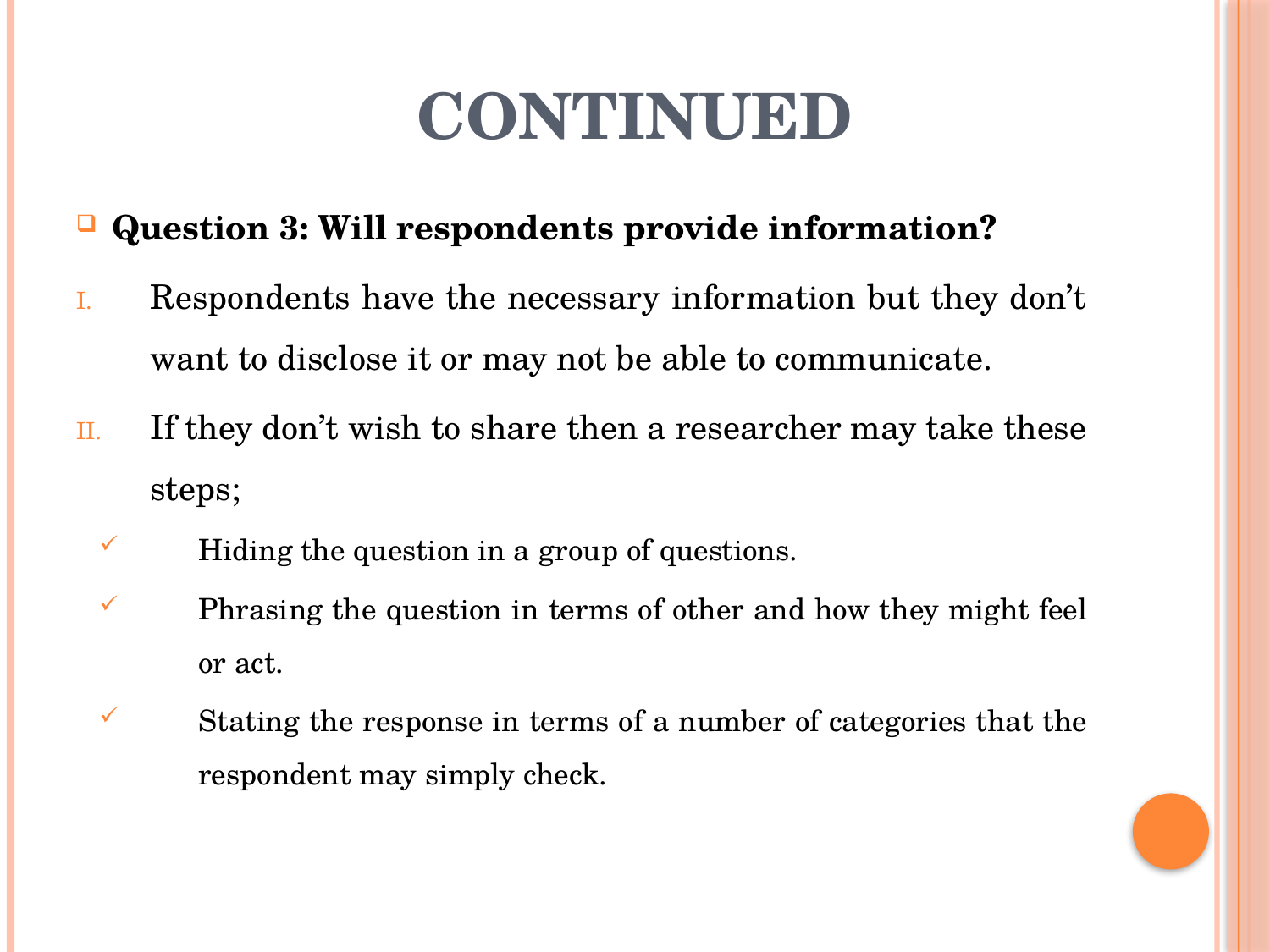

# Continued
Question 3: Will respondents provide information?
Respondents have the necessary information but they don’t want to disclose it or may not be able to communicate.
If they don’t wish to share then a researcher may take these steps;
Hiding the question in a group of questions.
Phrasing the question in terms of other and how they might feel or act.
Stating the response in terms of a number of categories that the respondent may simply check.